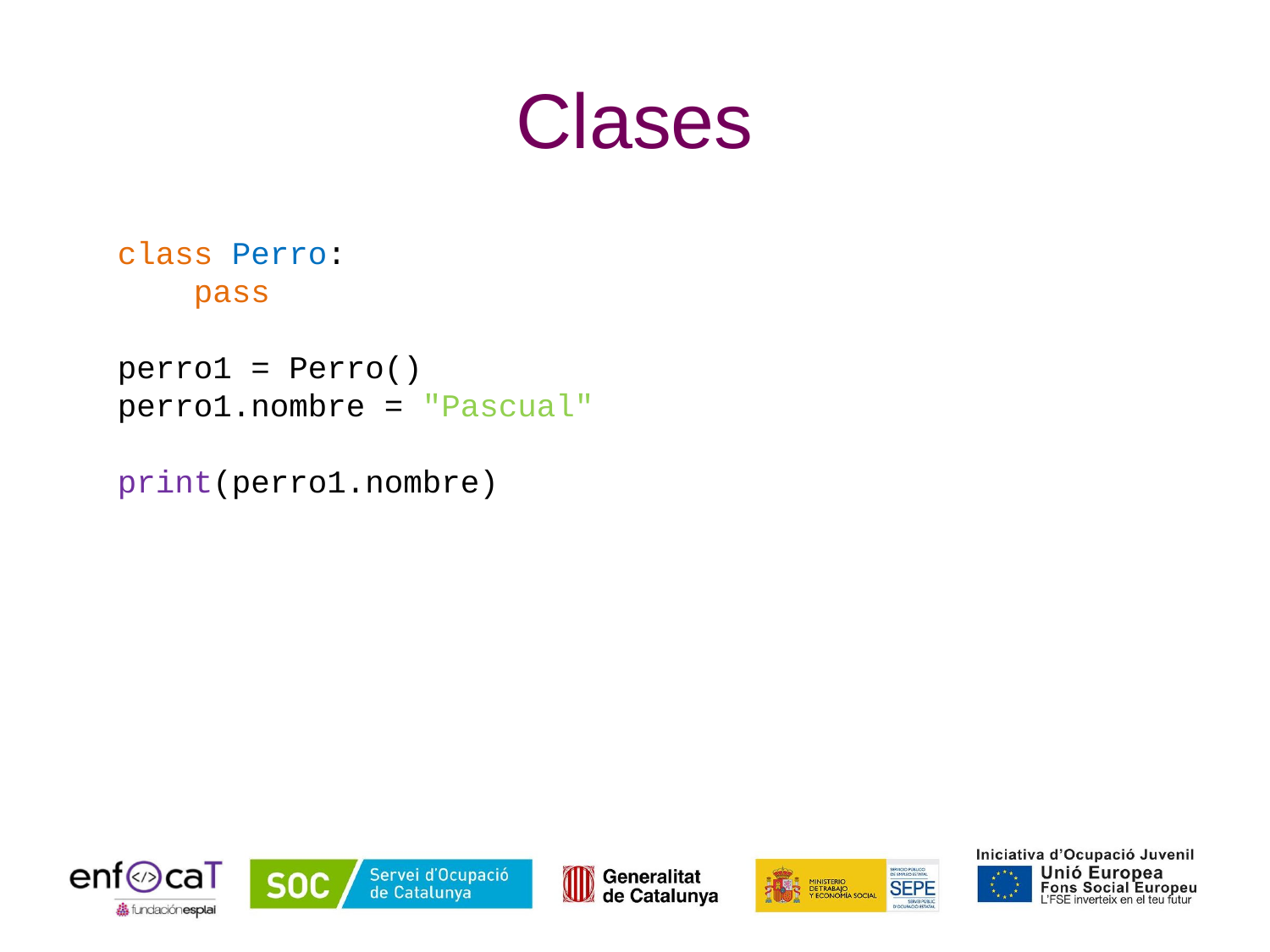

# Clases
class Perro:
    pass

perro1 = Perro()
perro1.nombre = "Pascual"

print(perro1.nombre)